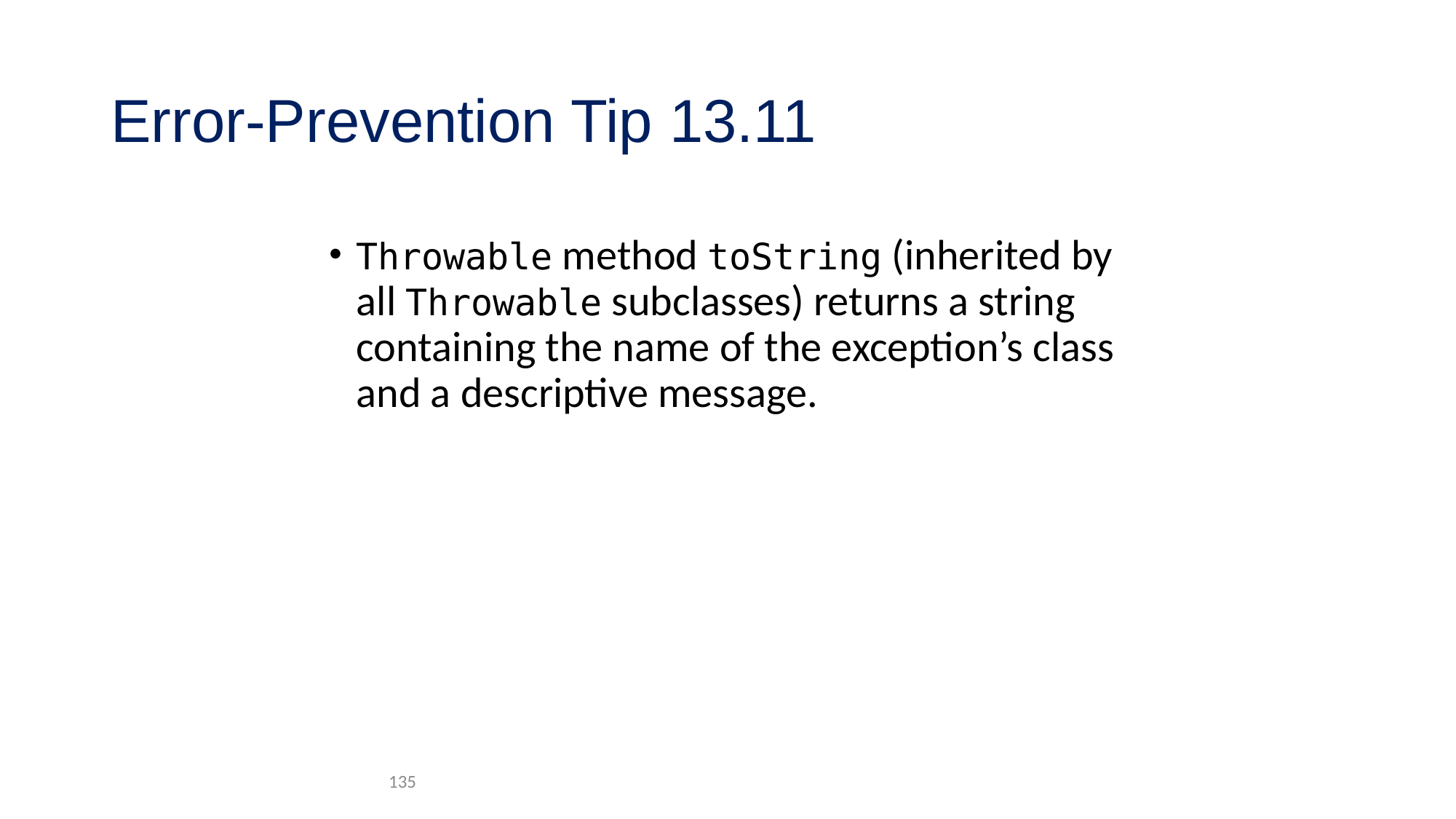

# Error-Prevention Tip 13.11
Throwable method toString (inherited by all Throwable subclasses) returns a string containing the name of the exception’s class and a descriptive message.
135